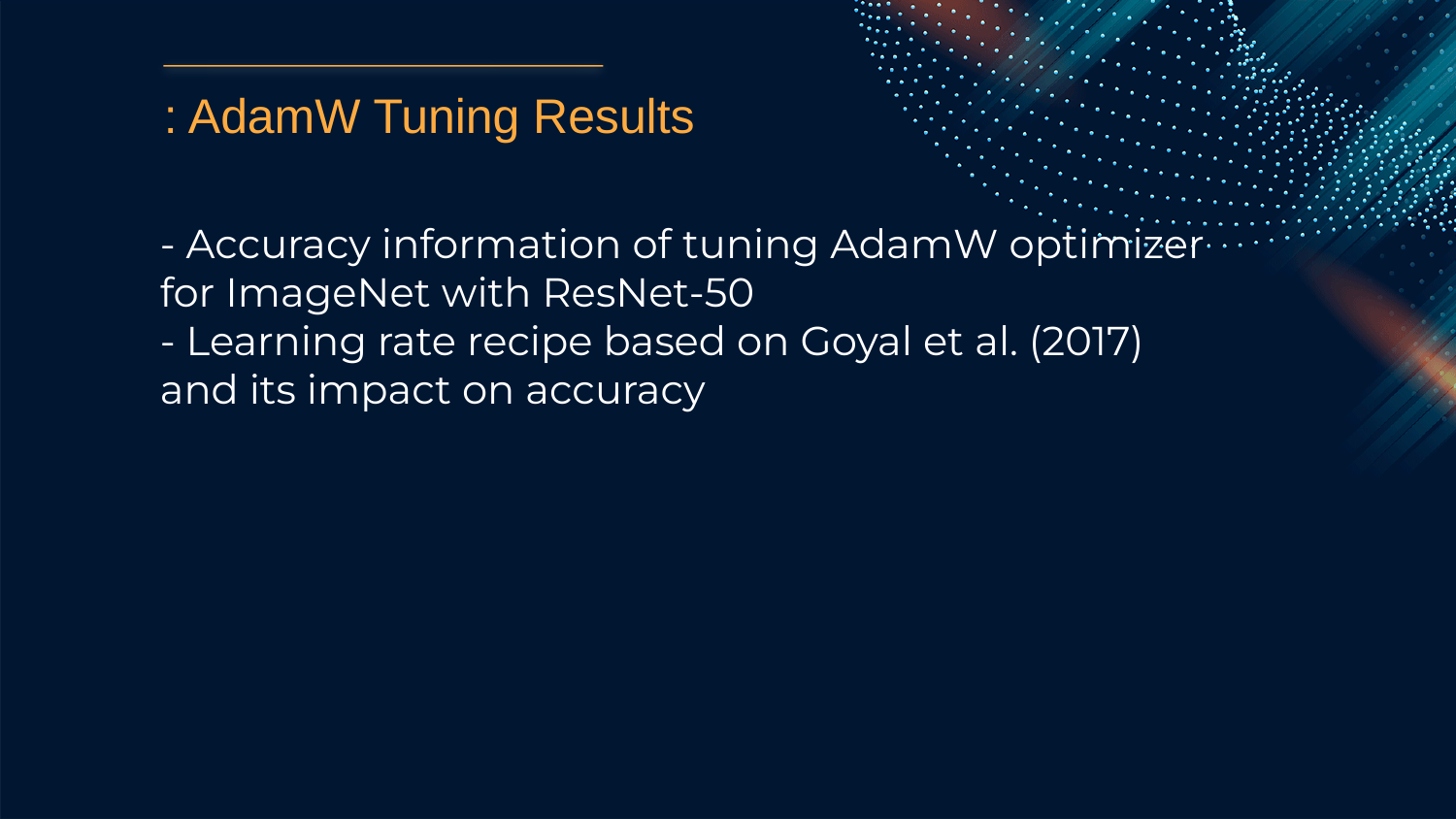

: AdamW Tuning Results
- Accuracy information of tuning AdamW optimizer for ImageNet with ResNet-50
- Learning rate recipe based on Goyal et al. (2017) and its impact on accuracy